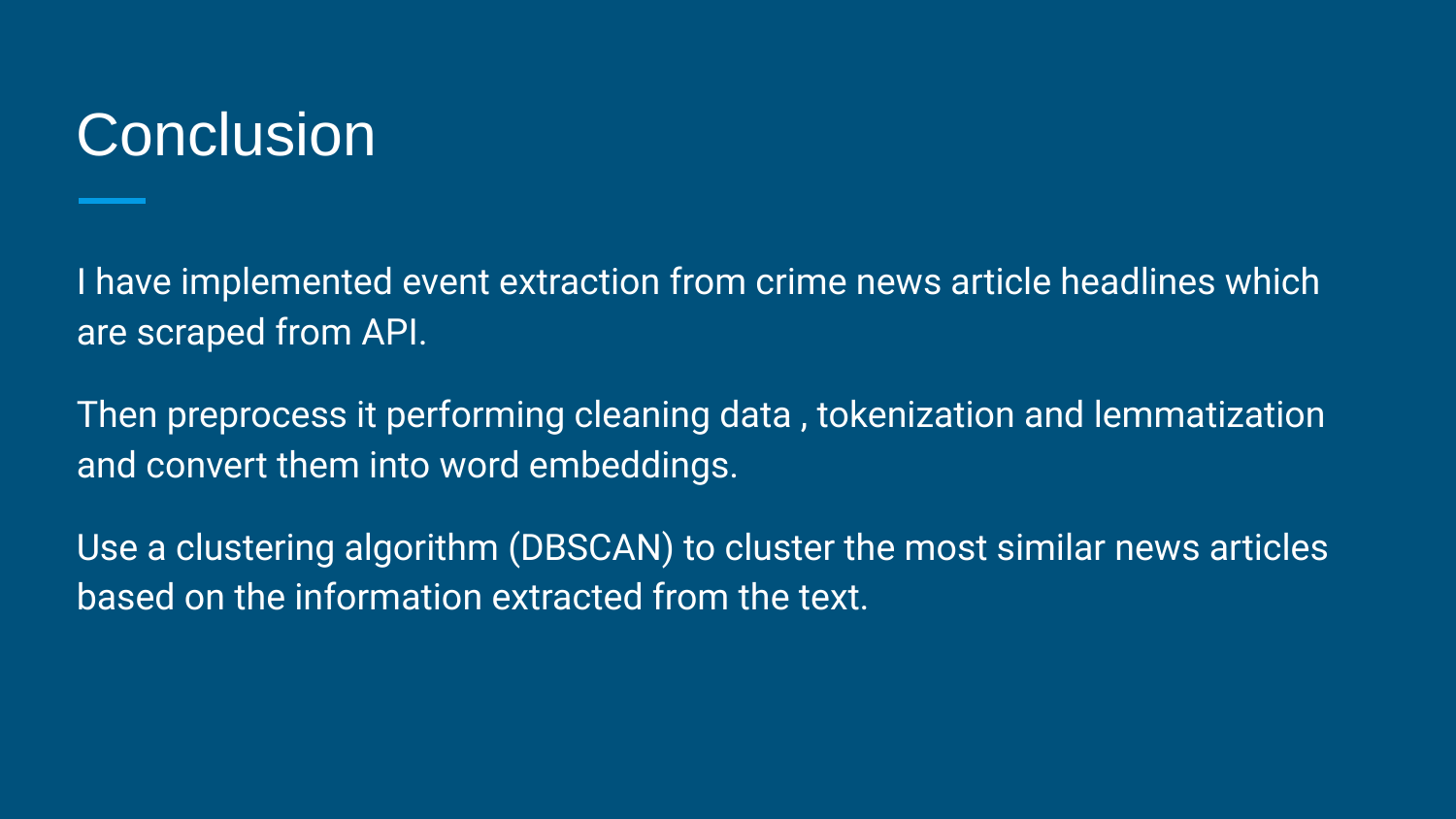

# Conclusion
I have implemented event extraction from crime news article headlines which are scraped from API.
Then preprocess it performing cleaning data , tokenization and lemmatization and convert them into word embeddings.
Use a clustering algorithm (DBSCAN) to cluster the most similar news articles based on the information extracted from the text.